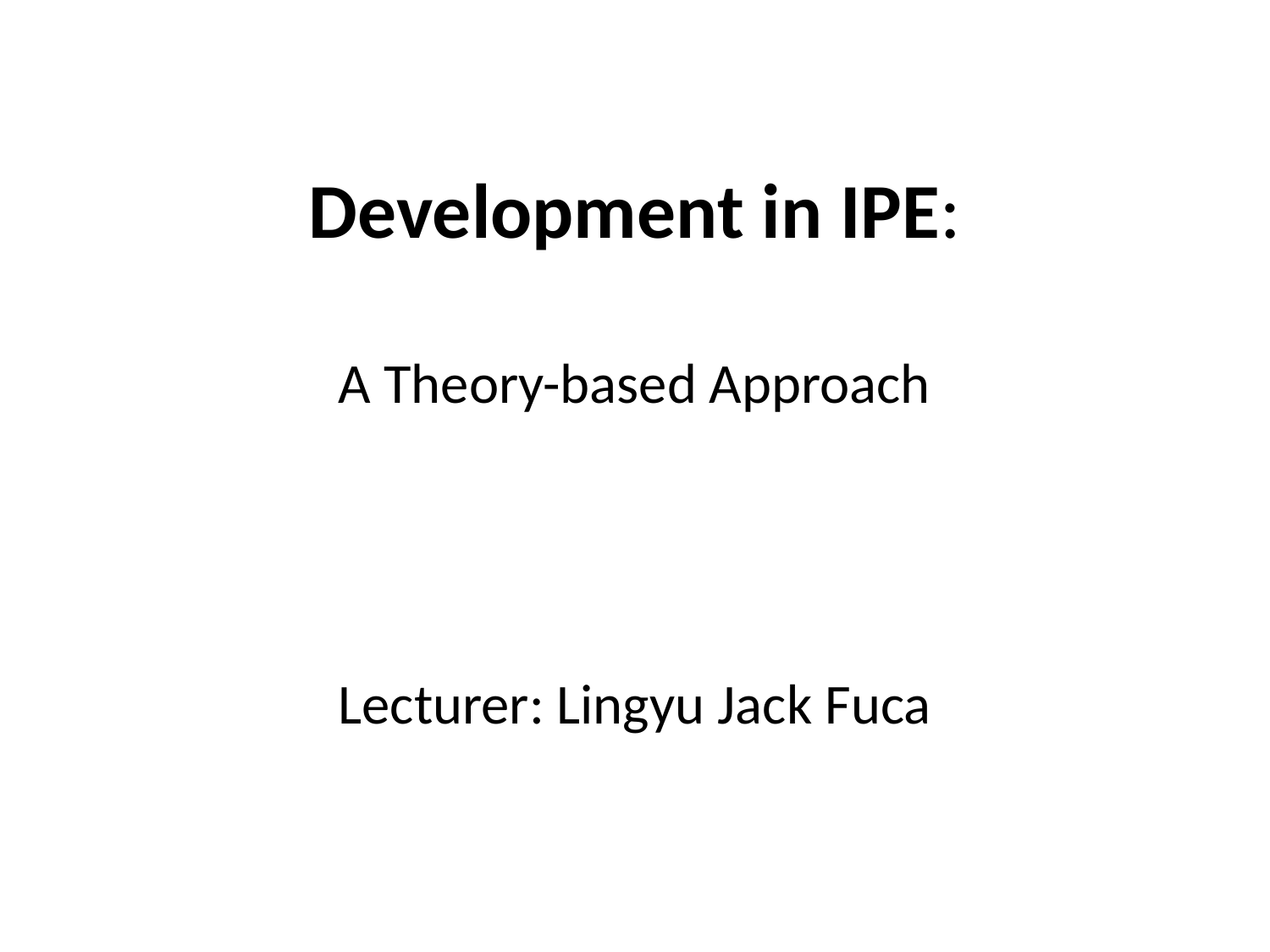

# Development in IPE: A Theory-based Approach
Lecturer: Lingyu Jack Fuca